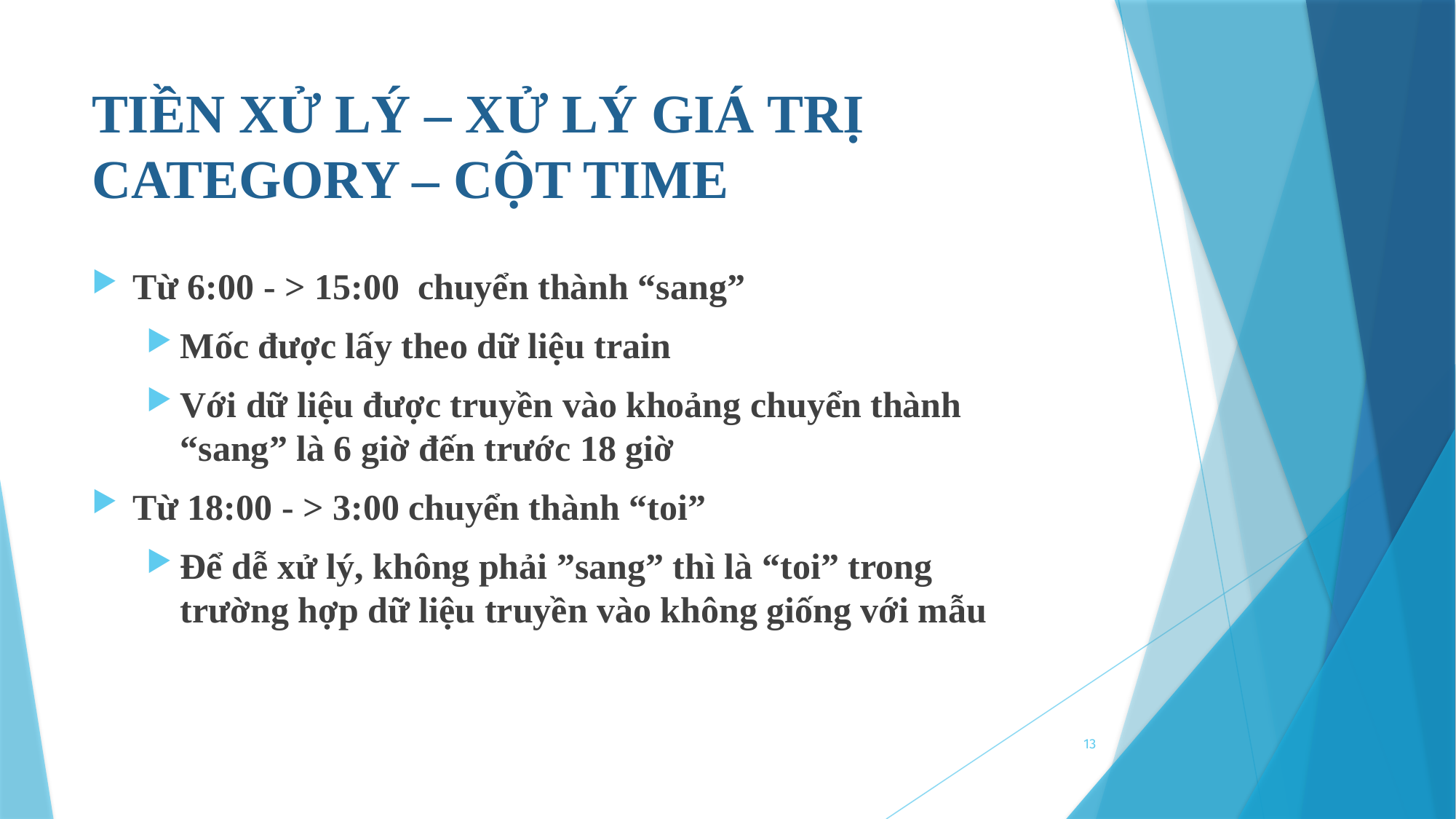

# TIỀN XỬ LÝ – XỬ LÝ GIÁ TRỊ CATEGORY – CỘT TIME
Từ 6:00 - > 15:00  chuyển thành “sang”
Mốc được lấy theo dữ liệu train
Với dữ liệu được truyền vào khoảng chuyển thành “sang” là 6 giờ đến trước 18 giờ
Từ 18:00 - > 3:00 chuyển thành “toi”
Để dễ xử lý, không phải ”sang” thì là “toi” trong trường hợp dữ liệu truyền vào không giống với mẫu
13